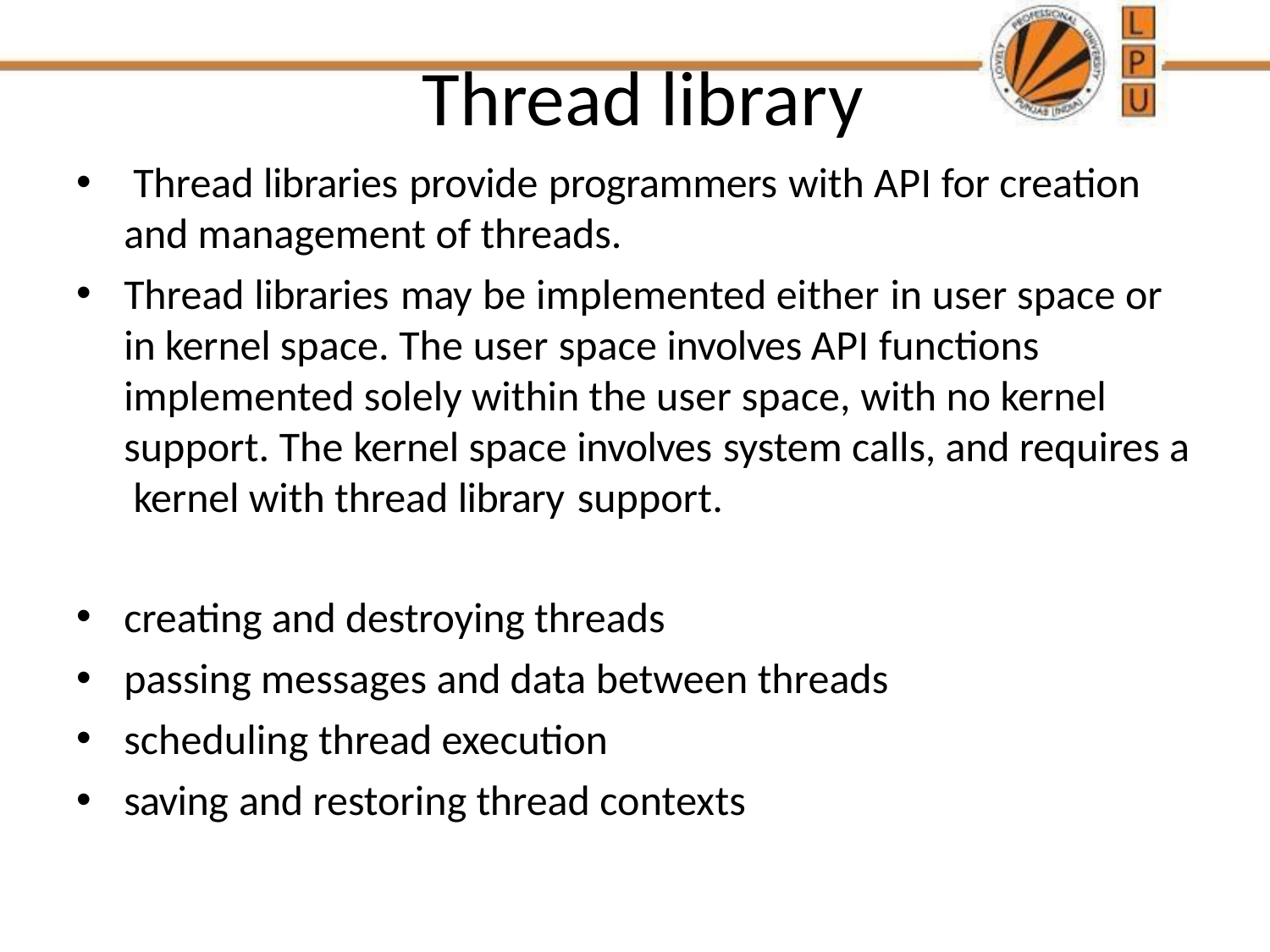

# Thread library
Thread libraries provide programmers with API for creation
and management of threads.
Thread libraries may be implemented either in user space or  in kernel space. The user space involves API functions  implemented solely within the user space, with no kernel  support. The kernel space involves system calls, and requires a  kernel with thread library support.

creating and destroying threads
passing messages and data between threads
scheduling thread execution
saving and restoring thread contexts